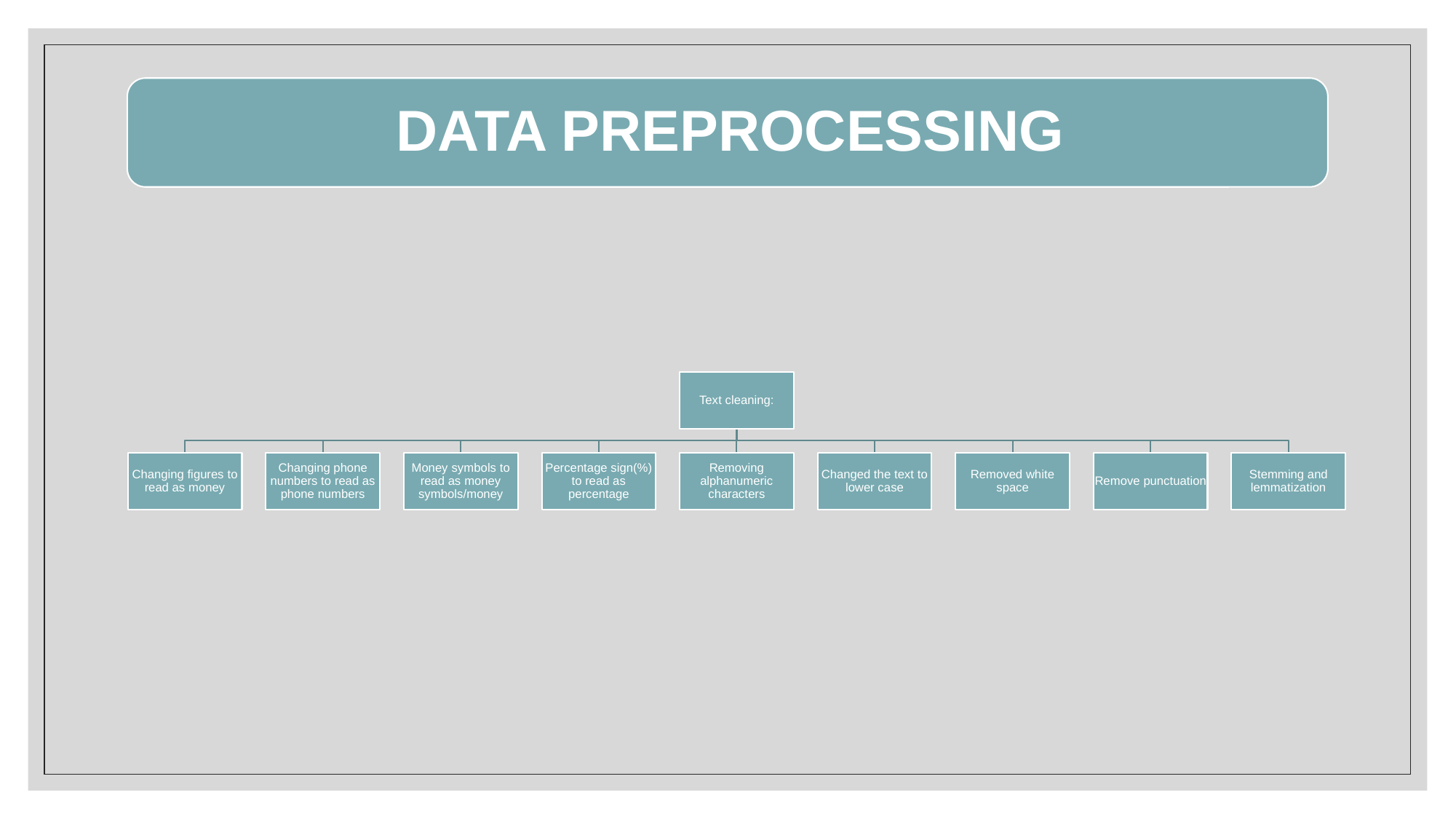

DATA PREPROCESSING
Text cleaning:
Changing figures to read as money
Changing phone numbers to read as phone numbers
Money symbols to read as money symbols/money
Percentage sign(%) to read as percentage
Removing alphanumeric characters
Changed the text to lower case
Removed white space
Remove punctuation
Stemming and lemmatization